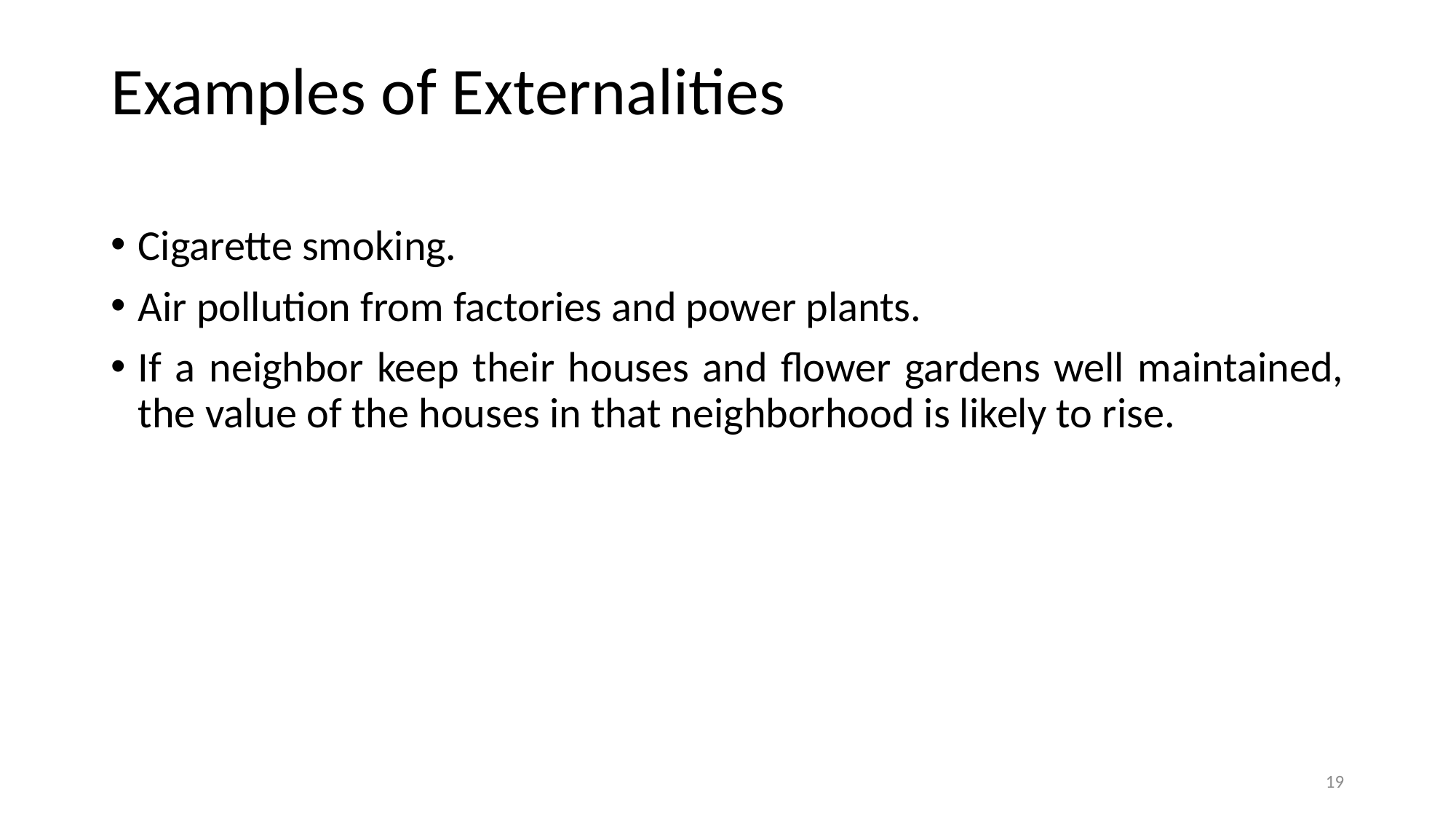

# Examples of Externalities
Cigarette smoking.
Air pollution from factories and power plants.
If a neighbor keep their houses and flower gardens well maintained, the value of the houses in that neighborhood is likely to rise.
19